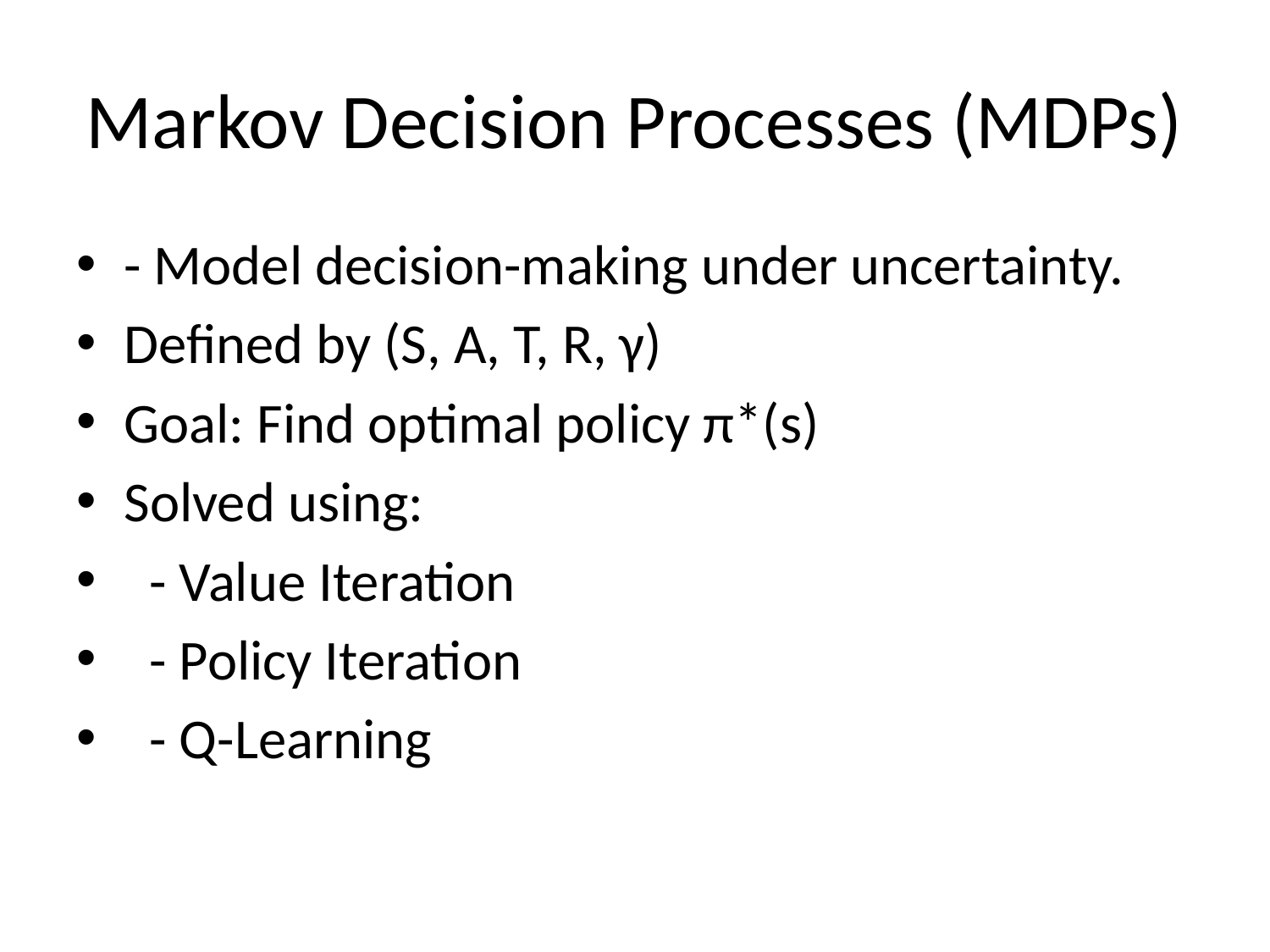

# Markov Decision Processes (MDPs)
- Model decision-making under uncertainty.
Defined by (S, A, T, R, γ)
Goal: Find optimal policy π*(s)
Solved using:
  - Value Iteration
  - Policy Iteration
  - Q-Learning